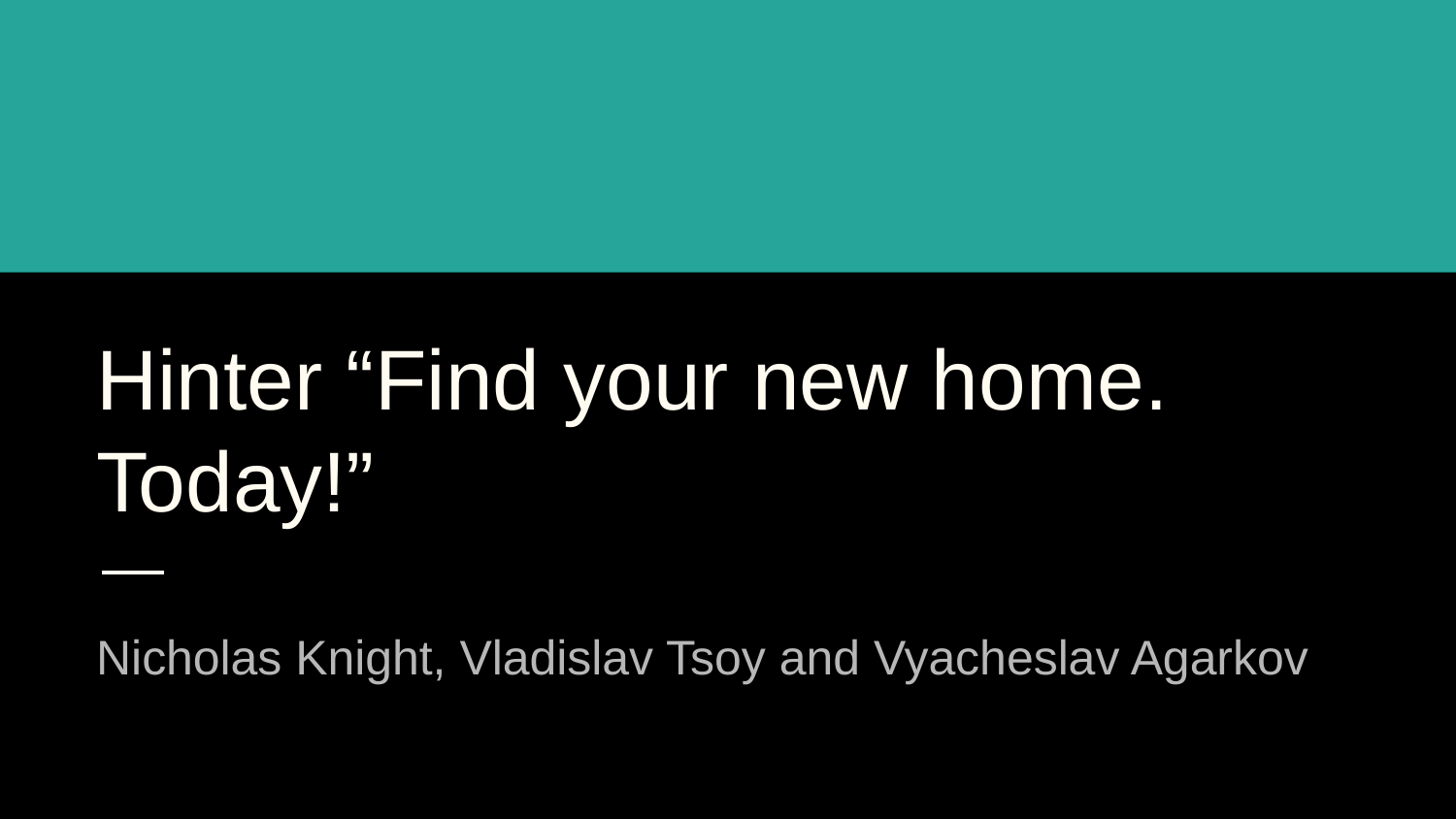

# Hinter “Find your new home. Today!”
Nicholas Knight, Vladislav Tsoy and Vyacheslav Agarkov